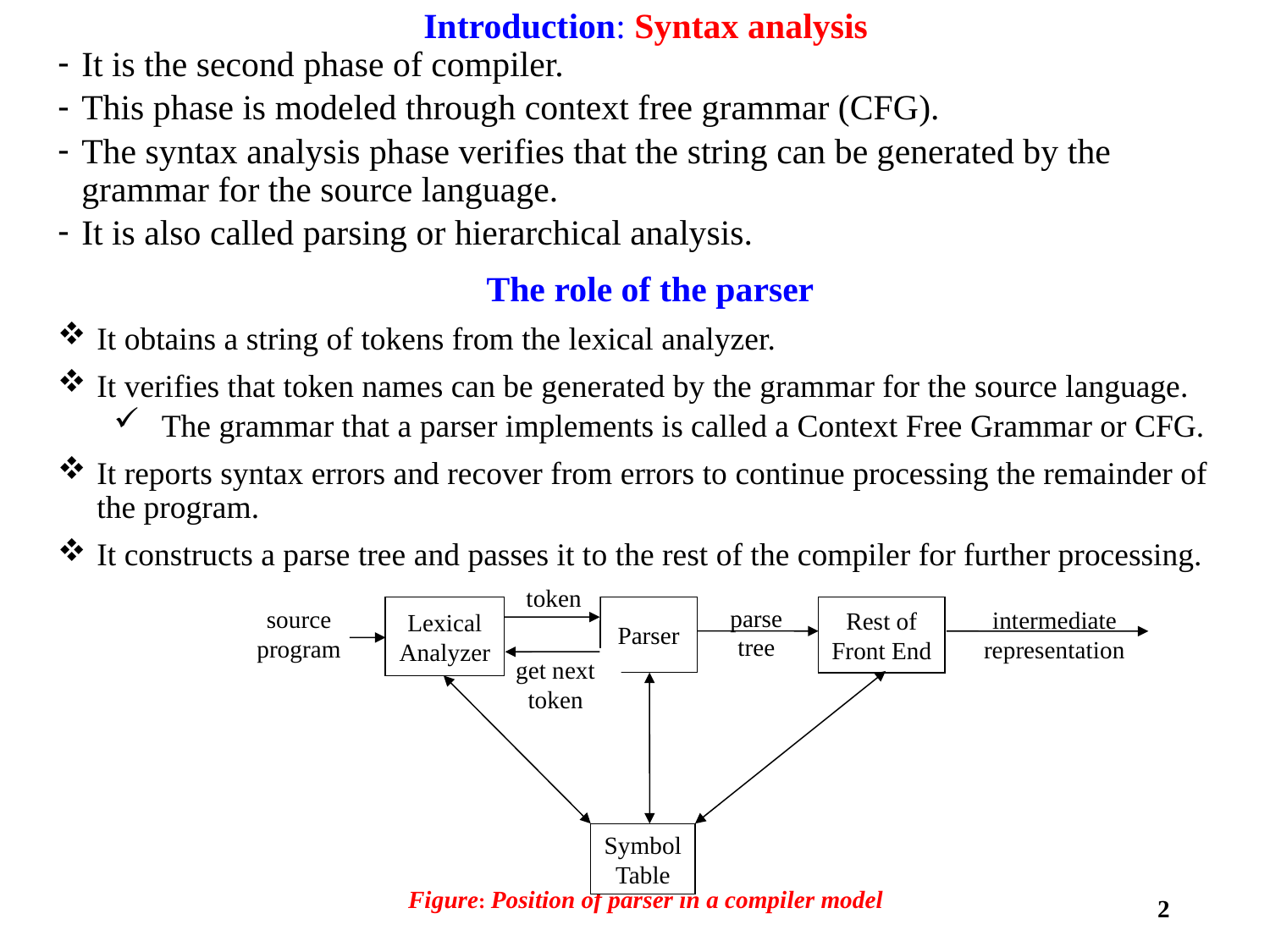

Introduction: Syntax analysis
It is the second phase of compiler.
This phase is modeled through context free grammar (CFG).
The syntax analysis phase verifies that the string can be generated by the grammar for the source language.
It is also called parsing or hierarchical analysis.
The role of the parser
It obtains a string of tokens from the lexical analyzer.
It verifies that token names can be generated by the grammar for the source language.
The grammar that a parser implements is called a Context Free Grammar or CFG.
It reports syntax errors and recover from errors to continue processing the remainder of the program.
It constructs a parse tree and passes it to the rest of the compiler for further processing.

Figure: Position of parser in a compiler model

token
parse tree
intermediate representation
Lexical Analyzer
Parser
Rest of Front End
source program

get next
token

Symbol Table
2